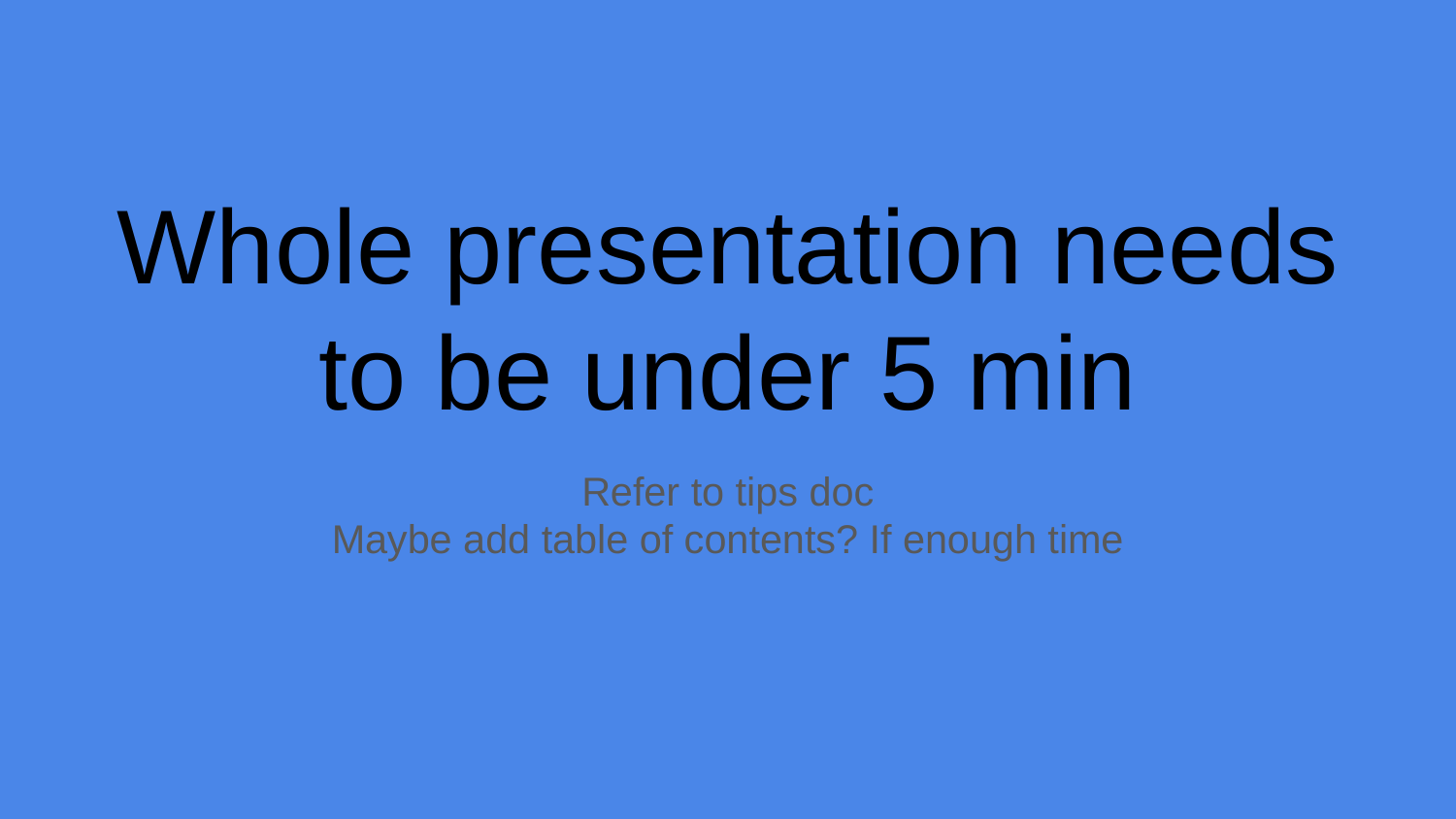

# Whole presentation needs to be under 5 min
Refer to tips doc
Maybe add table of contents? If enough time